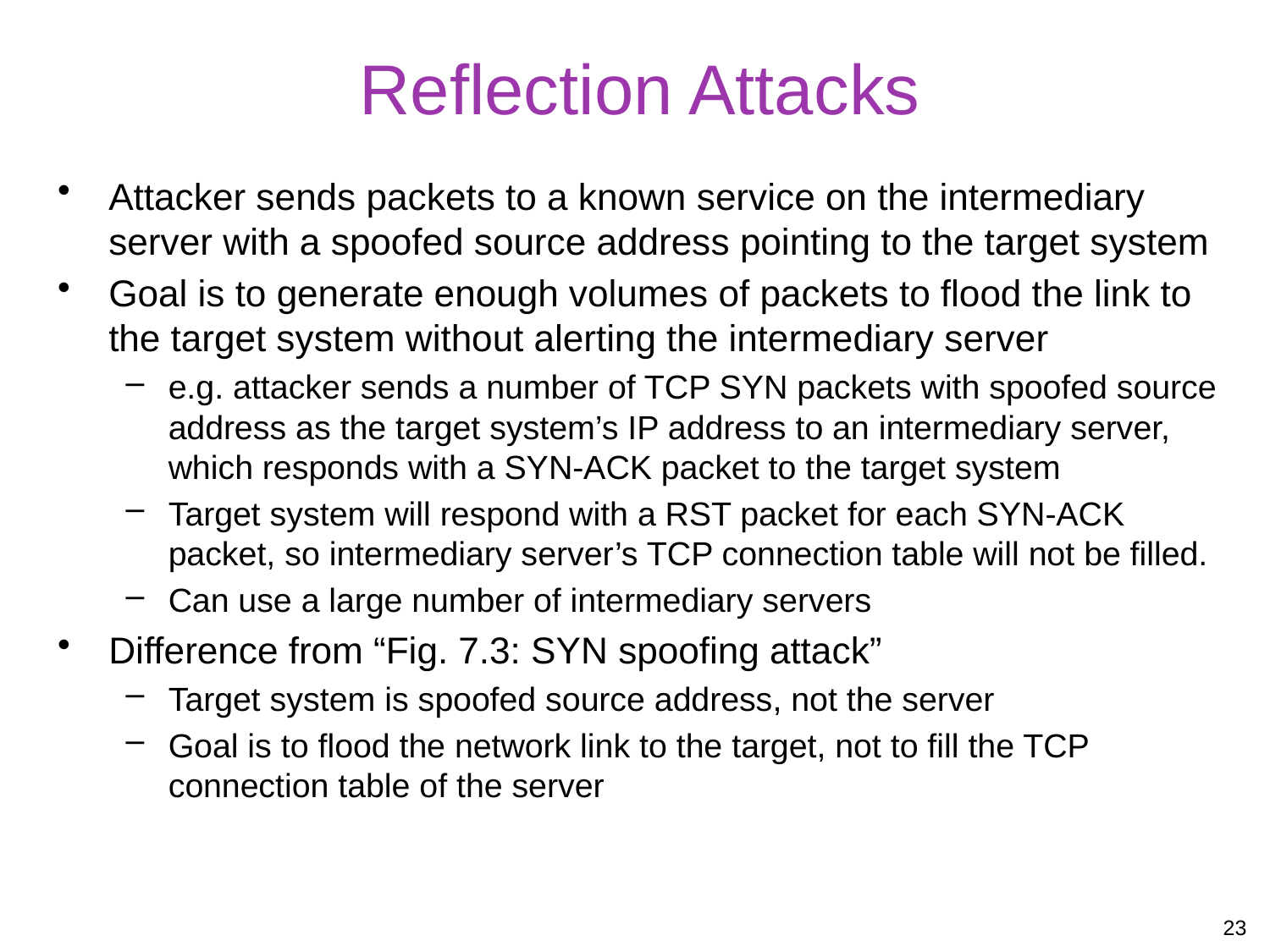

# Reflection Attacks
Attacker sends packets to a known service on the intermediary server with a spoofed source address pointing to the target system
Goal is to generate enough volumes of packets to flood the link to the target system without alerting the intermediary server
e.g. attacker sends a number of TCP SYN packets with spoofed source address as the target system’s IP address to an intermediary server, which responds with a SYN-ACK packet to the target system
Target system will respond with a RST packet for each SYN-ACK packet, so intermediary server’s TCP connection table will not be filled.
Can use a large number of intermediary servers
Difference from “Fig. 7.3: SYN spoofing attack”
Target system is spoofed source address, not the server
Goal is to flood the network link to the target, not to fill the TCP connection table of the server

23